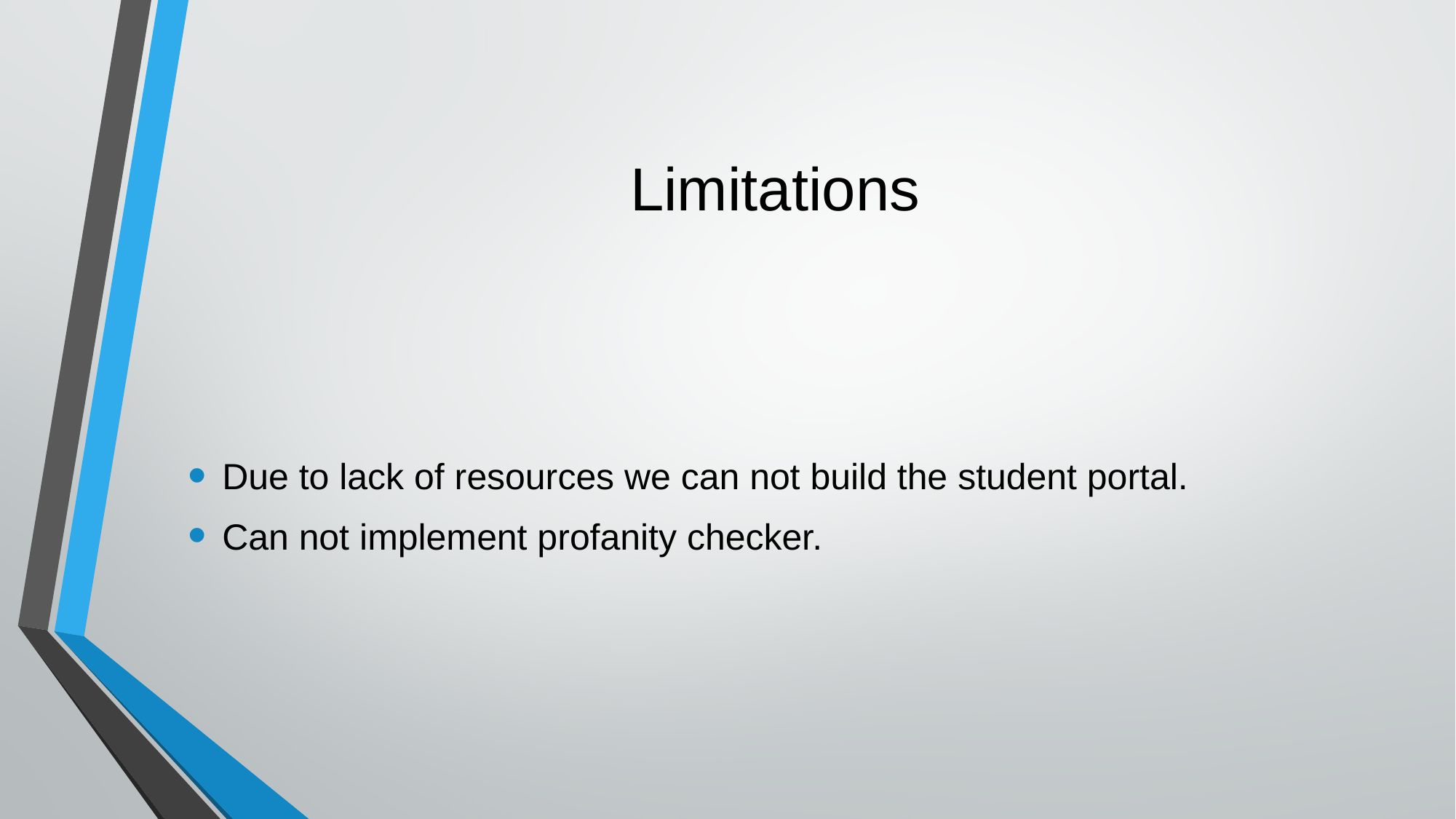

# Limitations
Due to lack of resources we can not build the student portal.
Can not implement profanity checker.